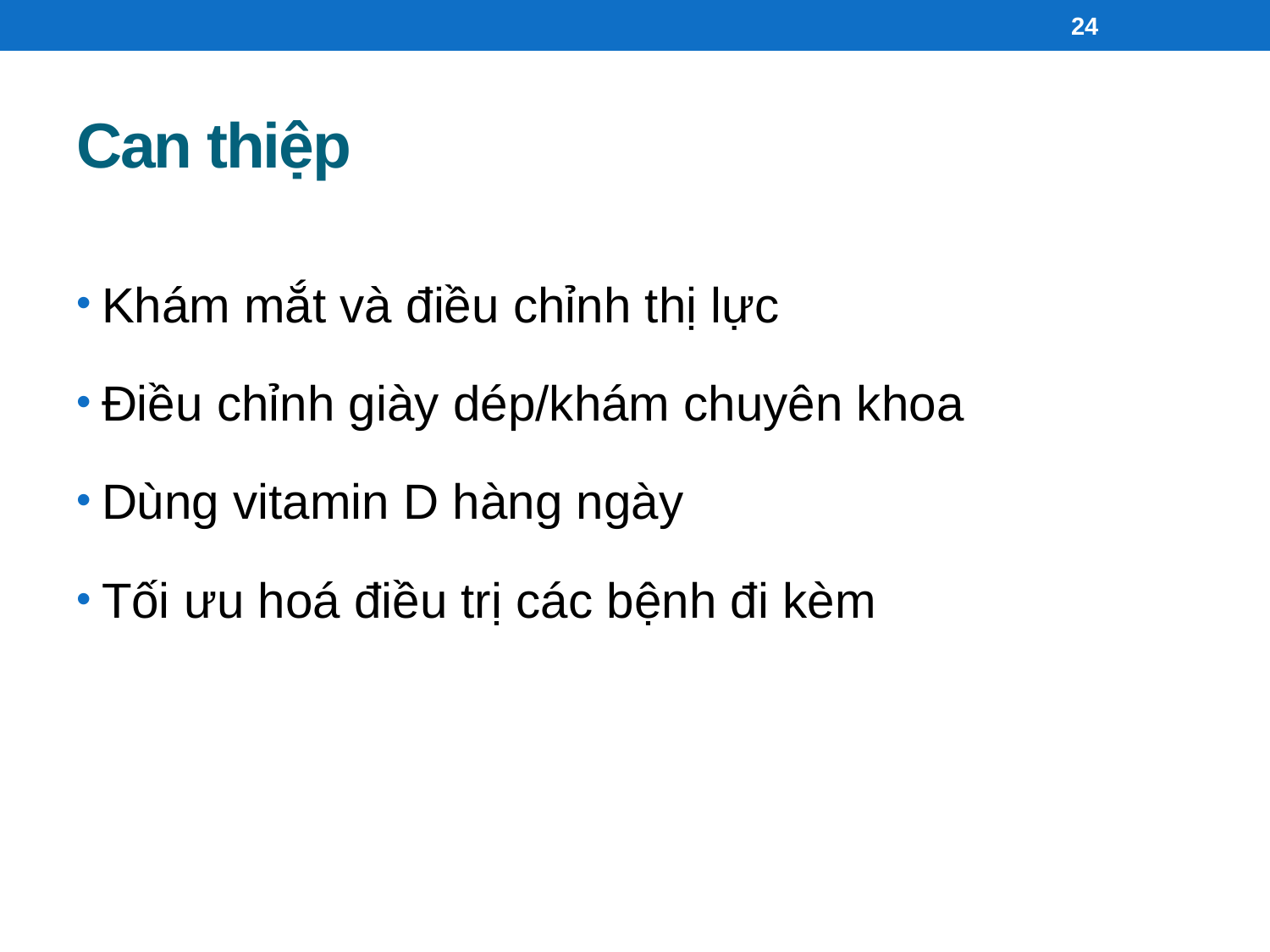

24
# Can thiệp
Khám mắt và điều chỉnh thị lực
Điều chỉnh giày dép/khám chuyên khoa
Dùng vitamin D hàng ngày
Tối ưu hoá điều trị các bệnh đi kèm